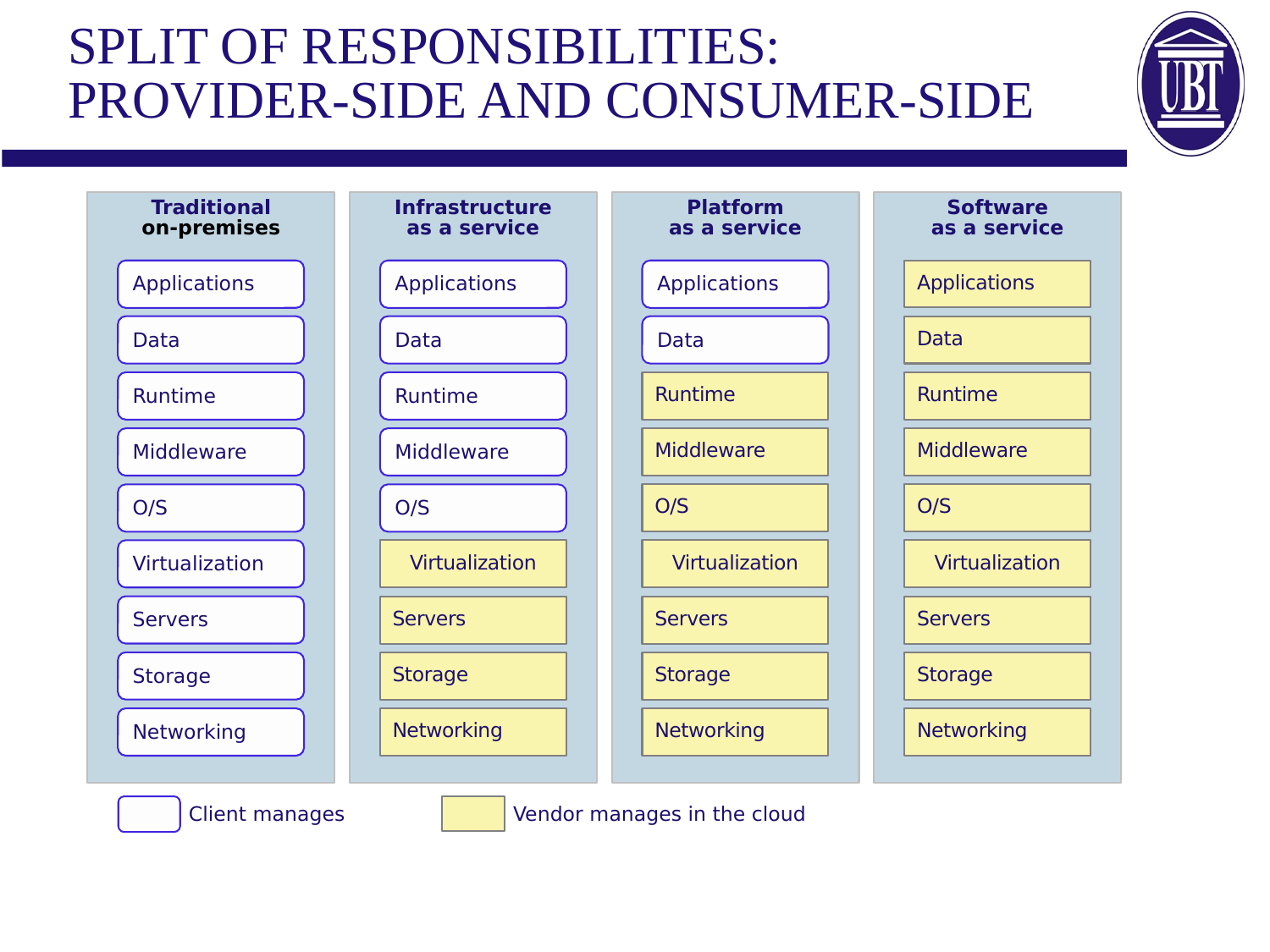

# Split of Responsibilities: provider-side and consumer-side
Traditional
on-premises

Infrastructure
as a service

Platform
as a service

Software
as a service

Applications
Applications
Applications
Applications
Data
Data
Data
Data
Runtime
Runtime
Runtime
Runtime
Middleware
Middleware
Middleware
Middleware
O/S
O/S
O/S
O/S
Virtualization
Virtualization
Virtualization
Virtualization
Servers
Servers
Servers
Servers
Storage
Storage
Storage
Storage
Networking
Networking
Networking
Networking

Client manages
Vendor manages in the cloud